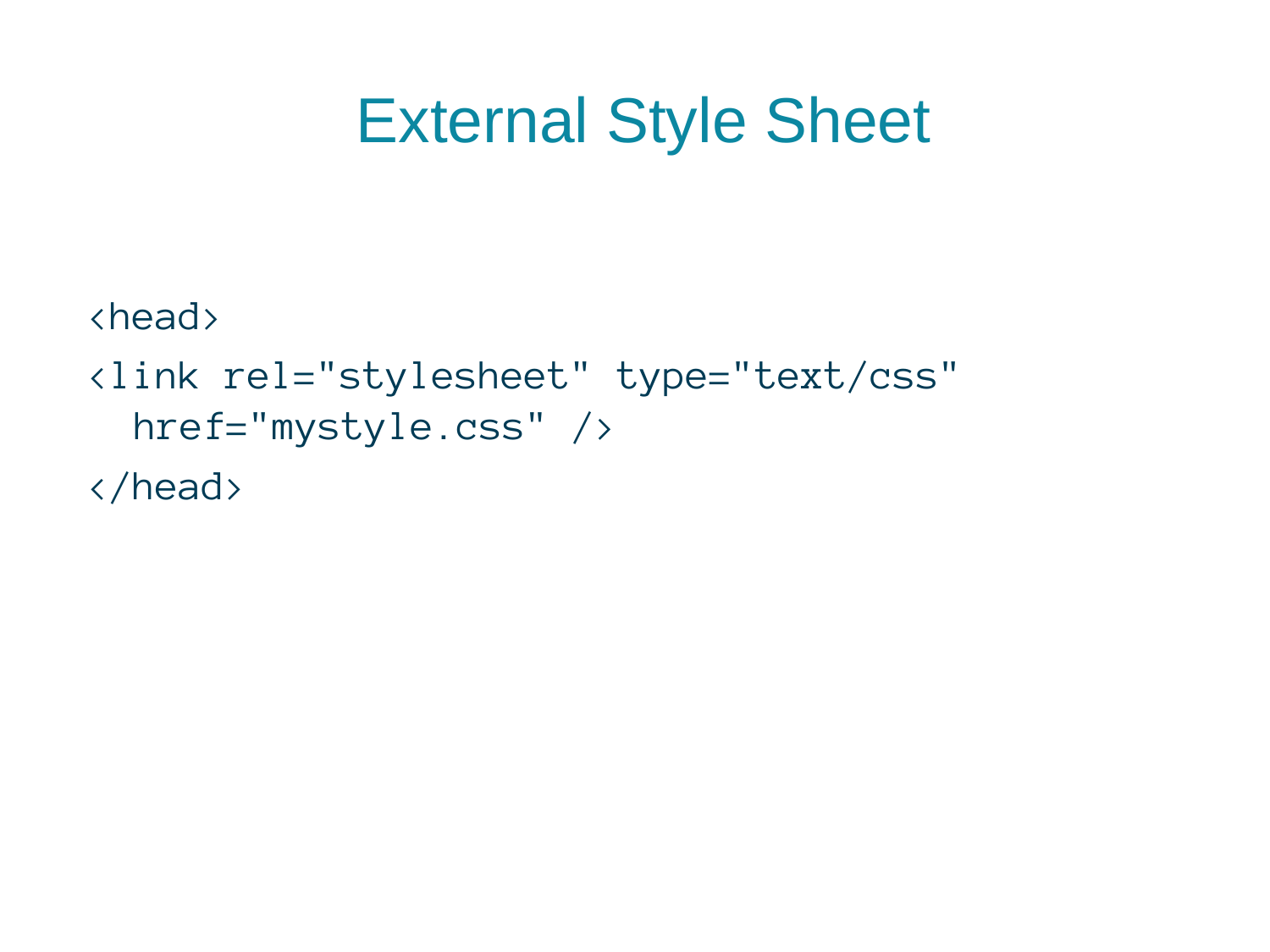

# External Style Sheet

<head>
<link rel="stylesheet" type="text/css" href="mystyle.css" />
</head>